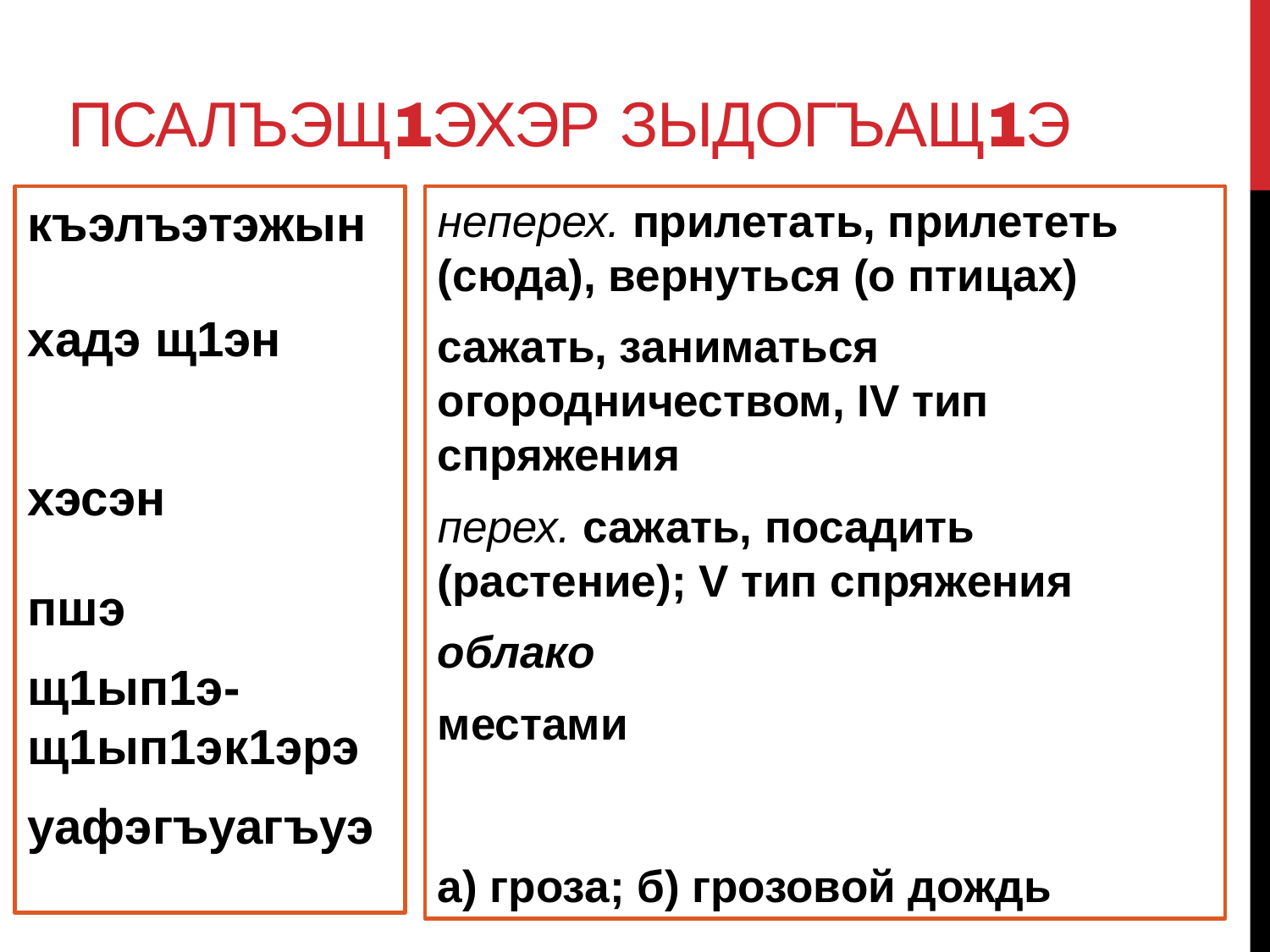

# Псалъэщ1эхэр зыдогъащ1э
къэлъэтэжын

хадэ щ1эн

хэсэн

пшэ
щ1ып1э-щ1ып1эк1эрэ
уафэгъуагъуэ

неперех. прилетать, прилететь (сюда), вернуться (о птицах)
сажать, заниматься огородничеством, IV тип спряжения
перех. сажать, посадить (растение); V тип спряжения
облако
местами

а) гроза; б) грозовой дождь